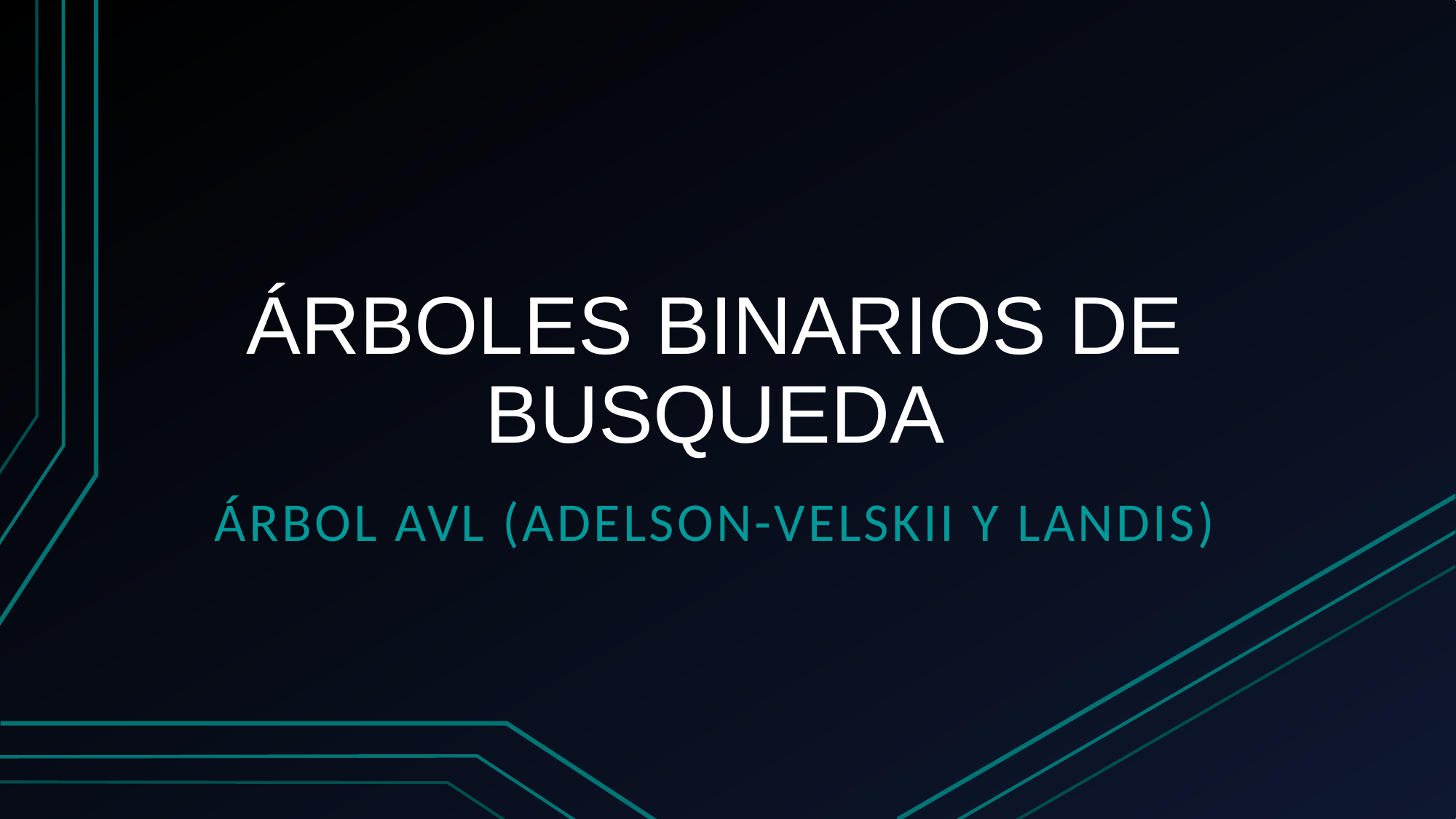

# ÁRBOLES BINARIOS DE BUSQUEDA
ÁRBOL AVL (Adelson-Velskii y Landis)